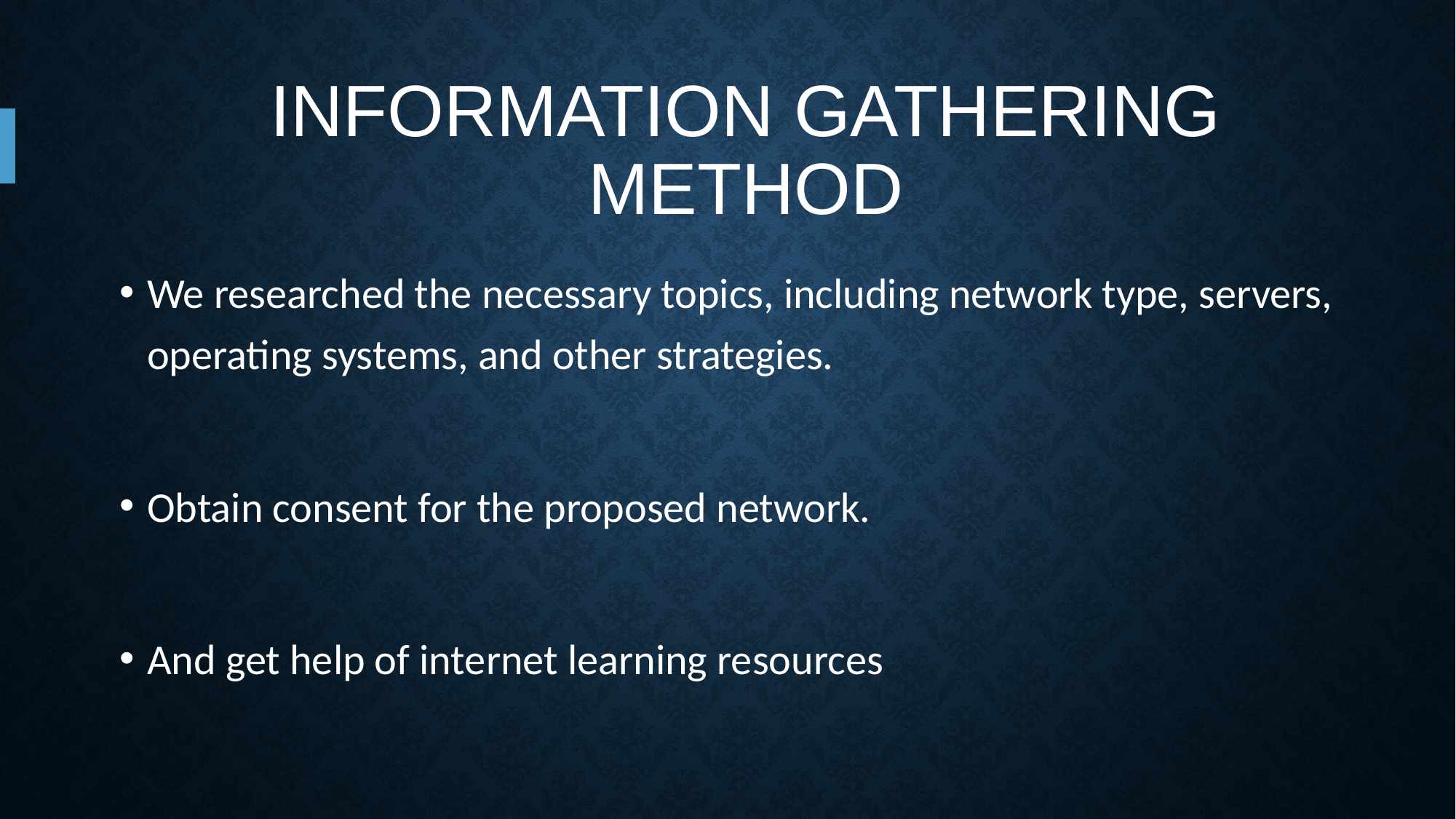

# INFORMATION GATHERING METHOD
We researched the necessary topics, including network type, servers, operating systems, and other strategies.

Obtain consent for the proposed network.

And get help of internet learning resources